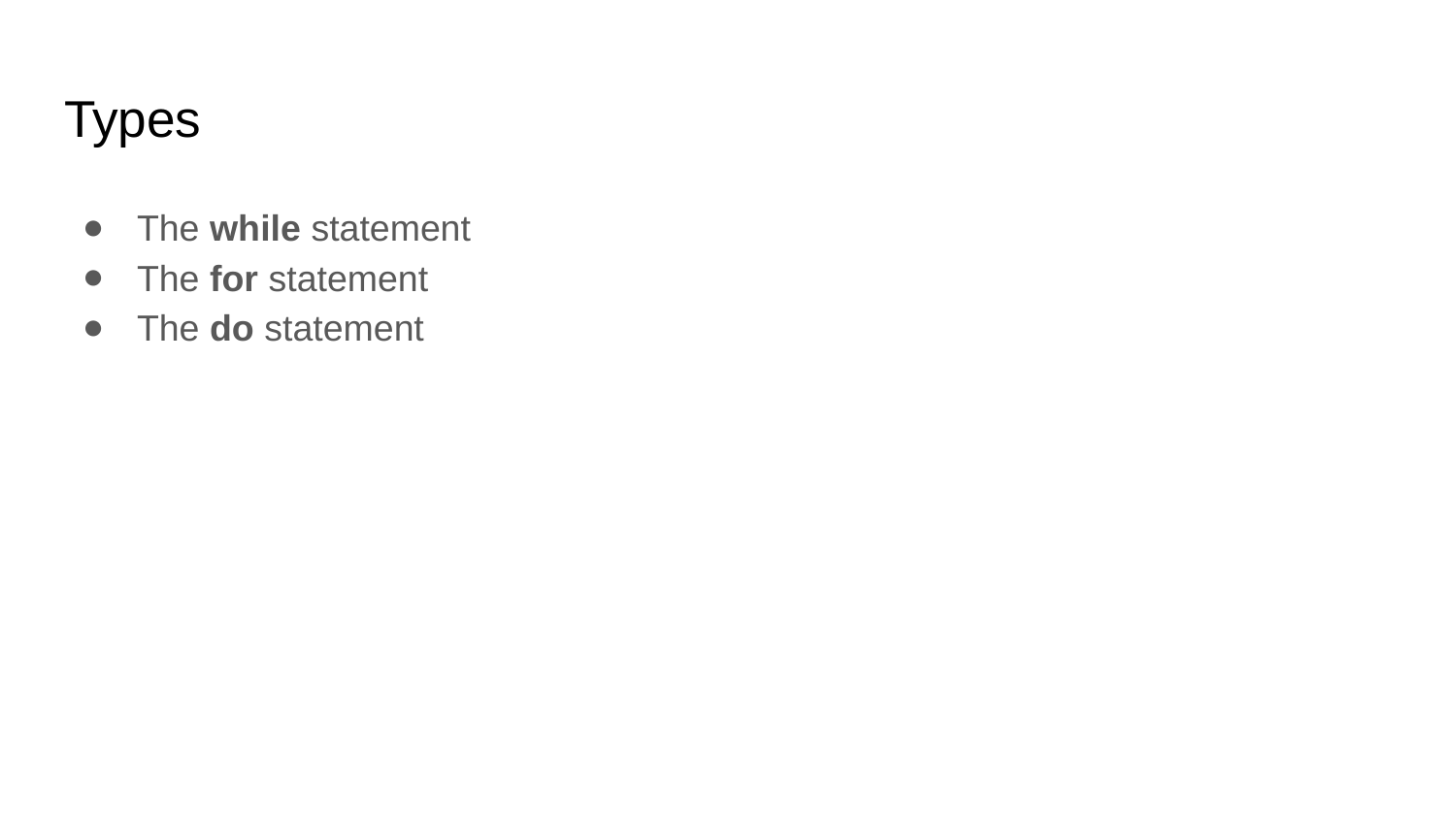

# Types
The while statement
The for statement
The do statement